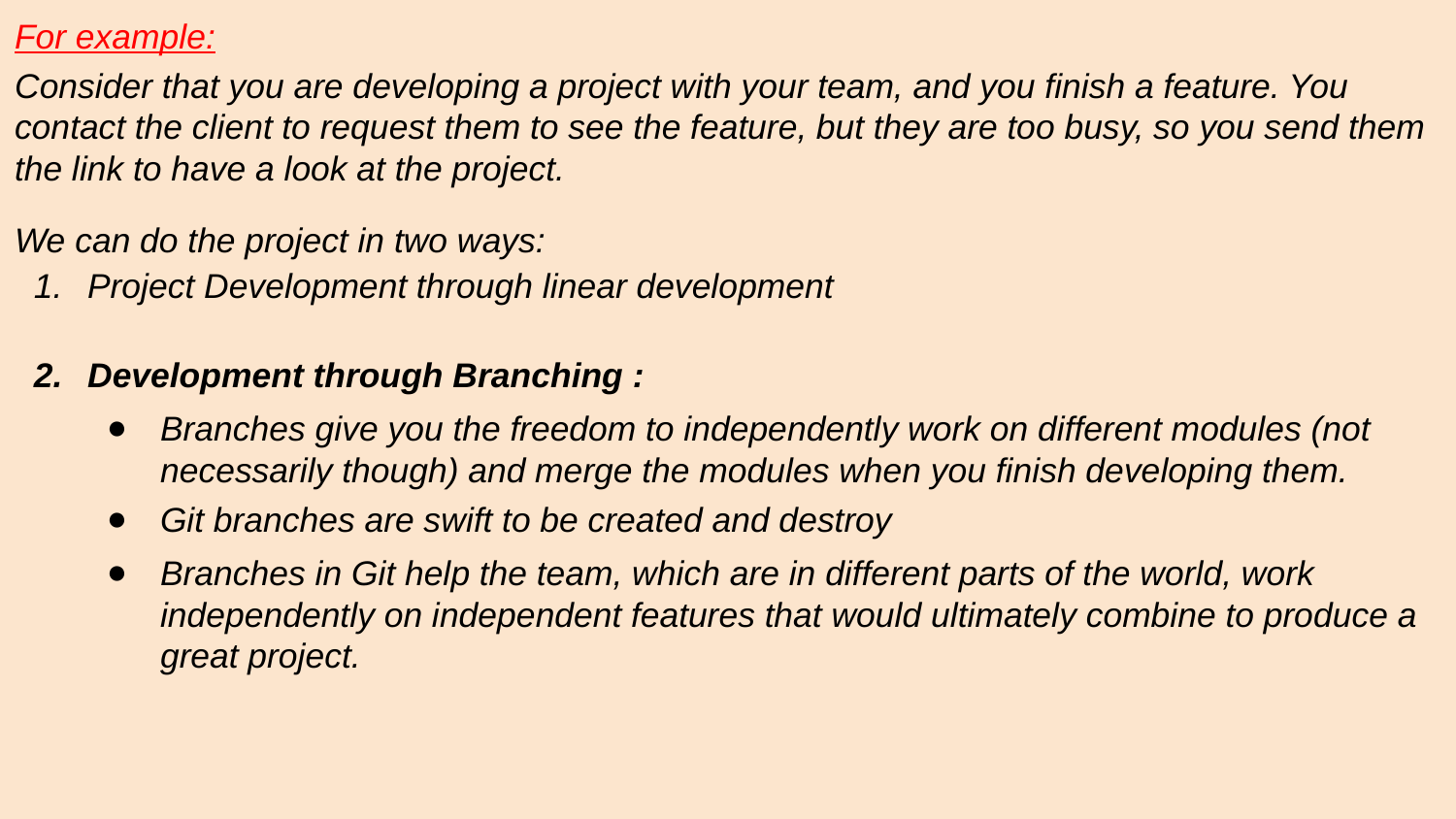

For example:

Consider that you are developing a project with your team, and you finish a feature. You contact the client to request them to see the feature, but they are too busy, so you send them the link to have a look at the project.

We can do the project in two ways:

Project Development through linear development

Development through Branching :

Branches give you the freedom to independently work on different modules (not     necessarily though) and merge the modules when you finish developing them.

Git branches are swift to be created and destroy

Branches in Git help the team, which are in different parts of the world, work independently on independent features that would ultimately combine to produce a great project.